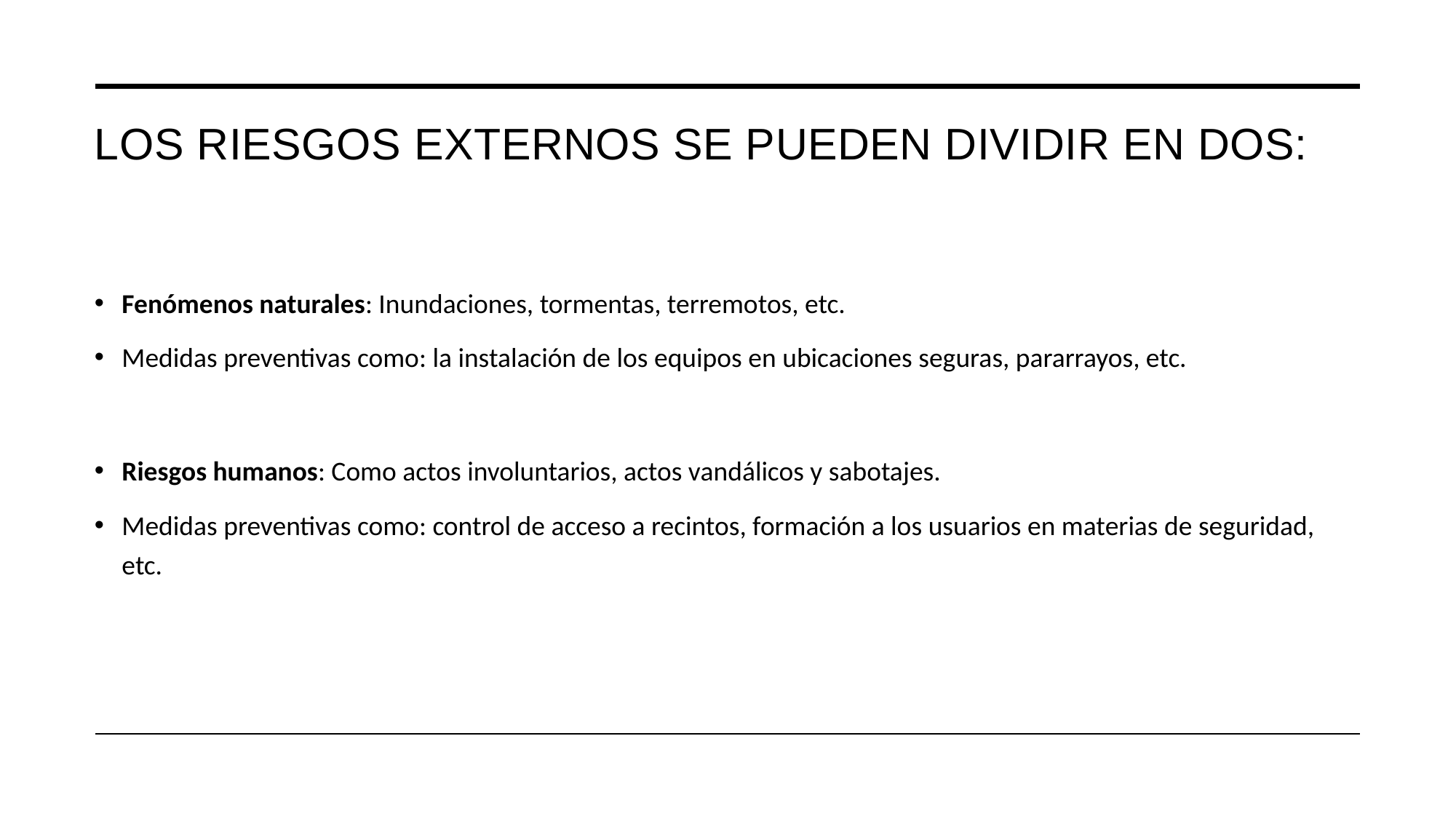

# Los riesgos externos se pueden dividir en dos:
Fenómenos naturales: Inundaciones, tormentas, terremotos, etc.
Medidas preventivas como: la instalación de los equipos en ubicaciones seguras, pararrayos, etc.

Riesgos humanos: Como actos involuntarios, actos vandálicos y sabotajes.
Medidas preventivas como: control de acceso a recintos, formación a los usuarios en materias de seguridad, etc.